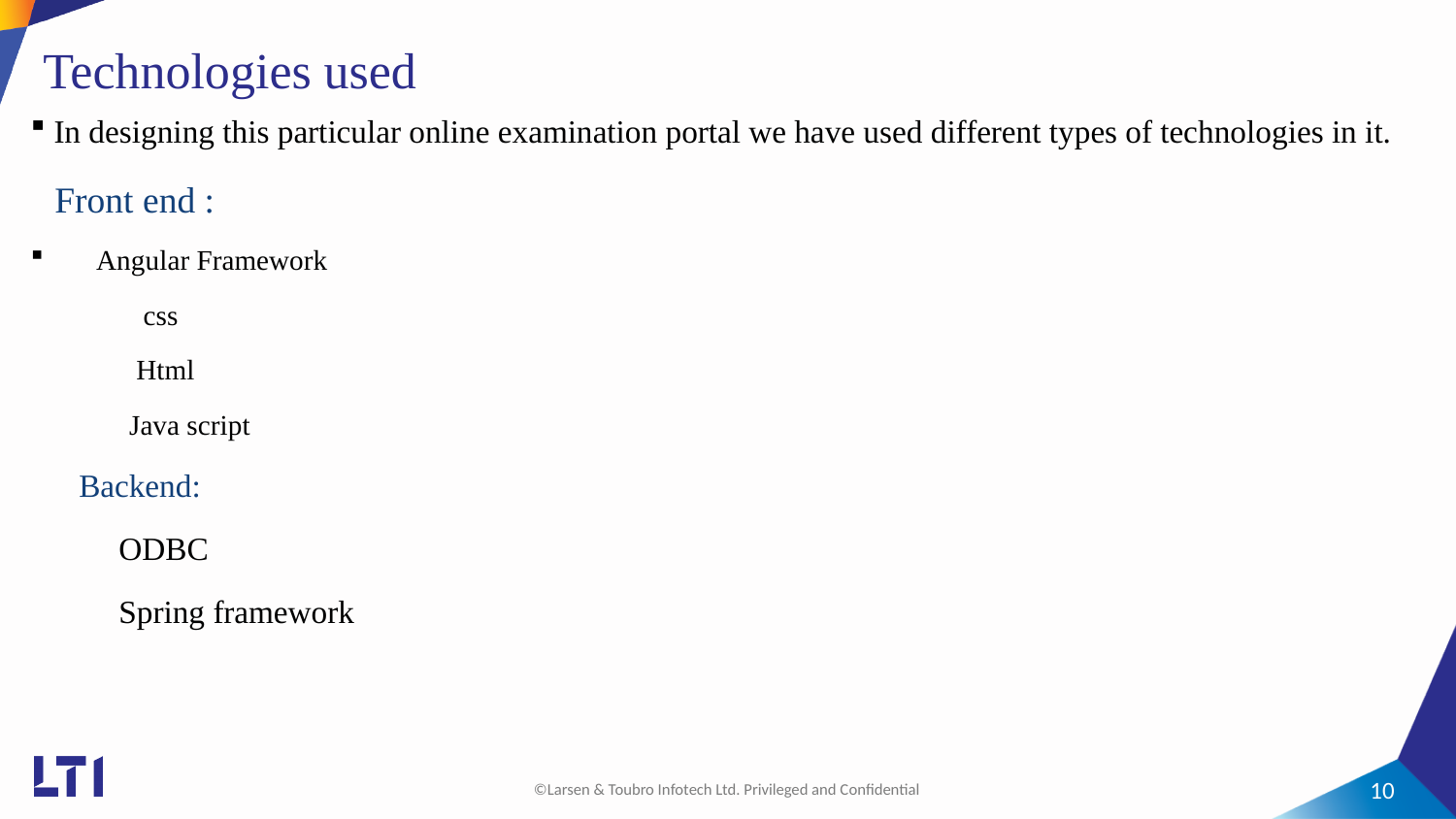

# Technologies used
In designing this particular online examination portal we have used different types of technologies in it.
   Front end :
      Angular Framework
                css
               Html
              Java script
      Backend:
           ODBC
           Spring framework